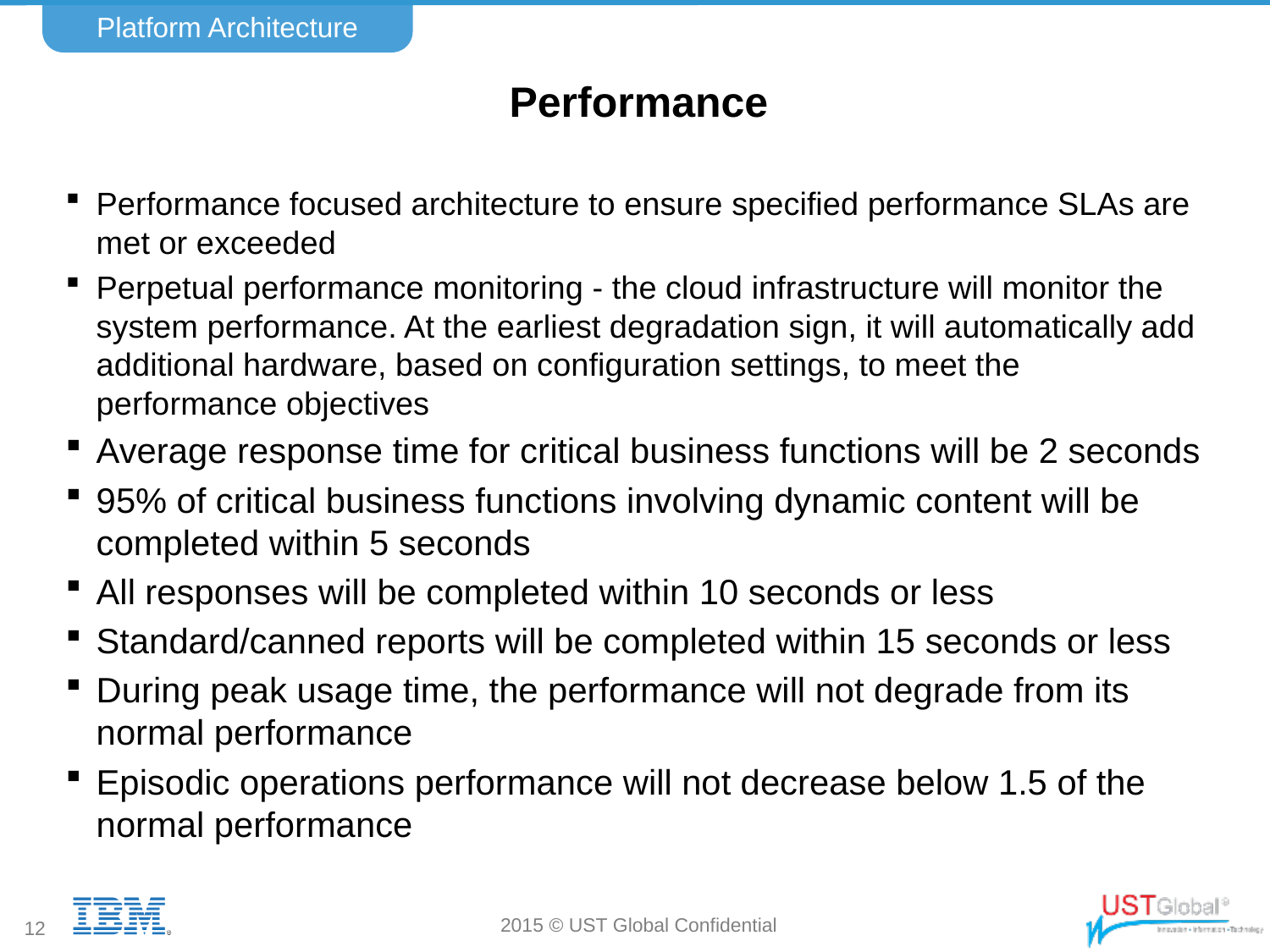

Platform Architecture
# Performance
Performance focused architecture to ensure specified performance SLAs are met or exceeded
Perpetual performance monitoring - the cloud infrastructure will monitor the system performance. At the earliest degradation sign, it will automatically add additional hardware, based on configuration settings, to meet the performance objectives
Average response time for critical business functions will be 2 seconds
95% of critical business functions involving dynamic content will be completed within 5 seconds
All responses will be completed within 10 seconds or less
Standard/canned reports will be completed within 15 seconds or less
During peak usage time, the performance will not degrade from its normal performance
Episodic operations performance will not decrease below 1.5 of the normal performance

12